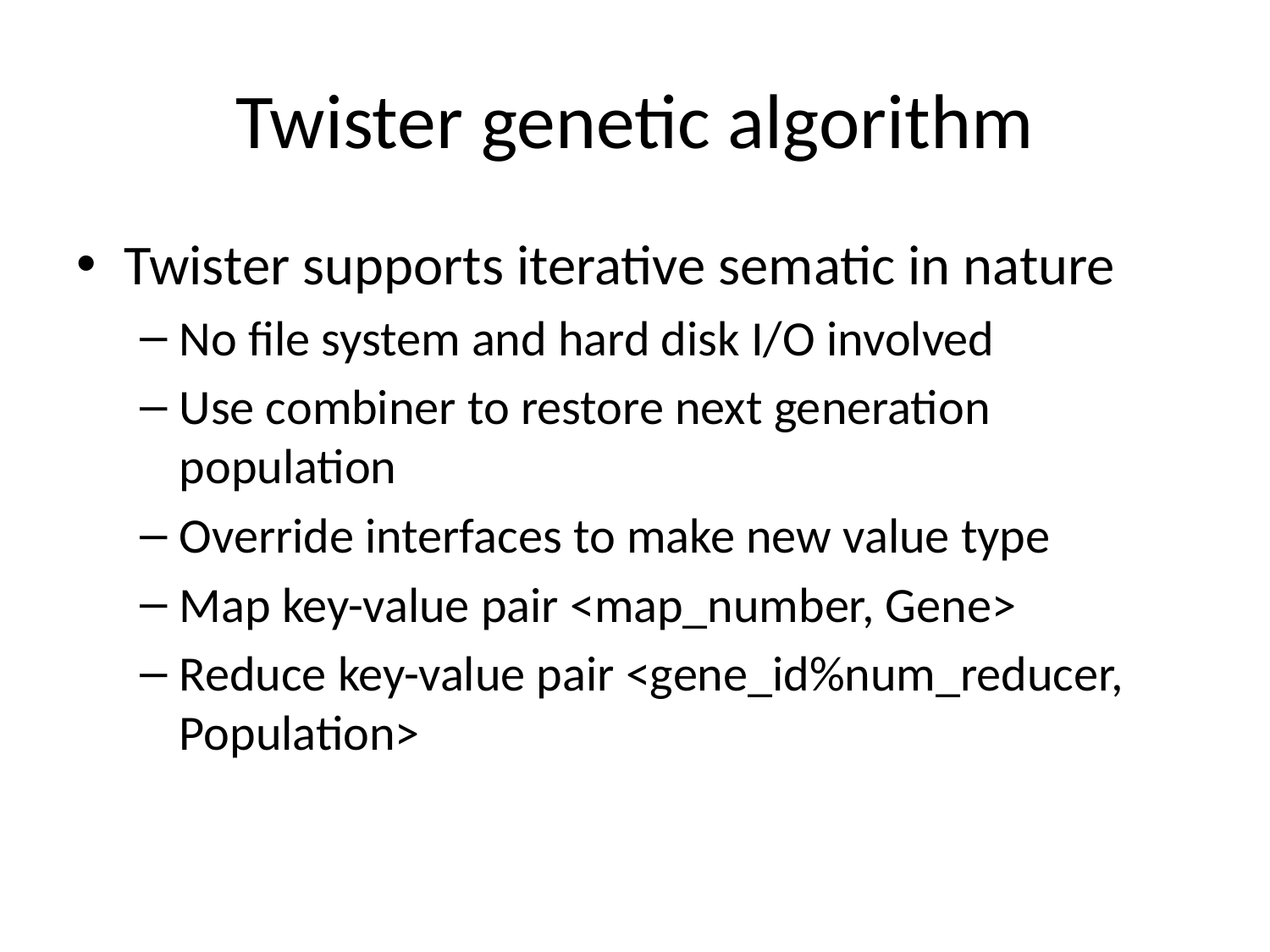

# Twister genetic algorithm
Twister supports iterative sematic in nature
No file system and hard disk I/O involved
Use combiner to restore next generation population
Override interfaces to make new value type
Map key-value pair <map_number, Gene>
Reduce key-value pair <gene_id%num_reducer, Population>